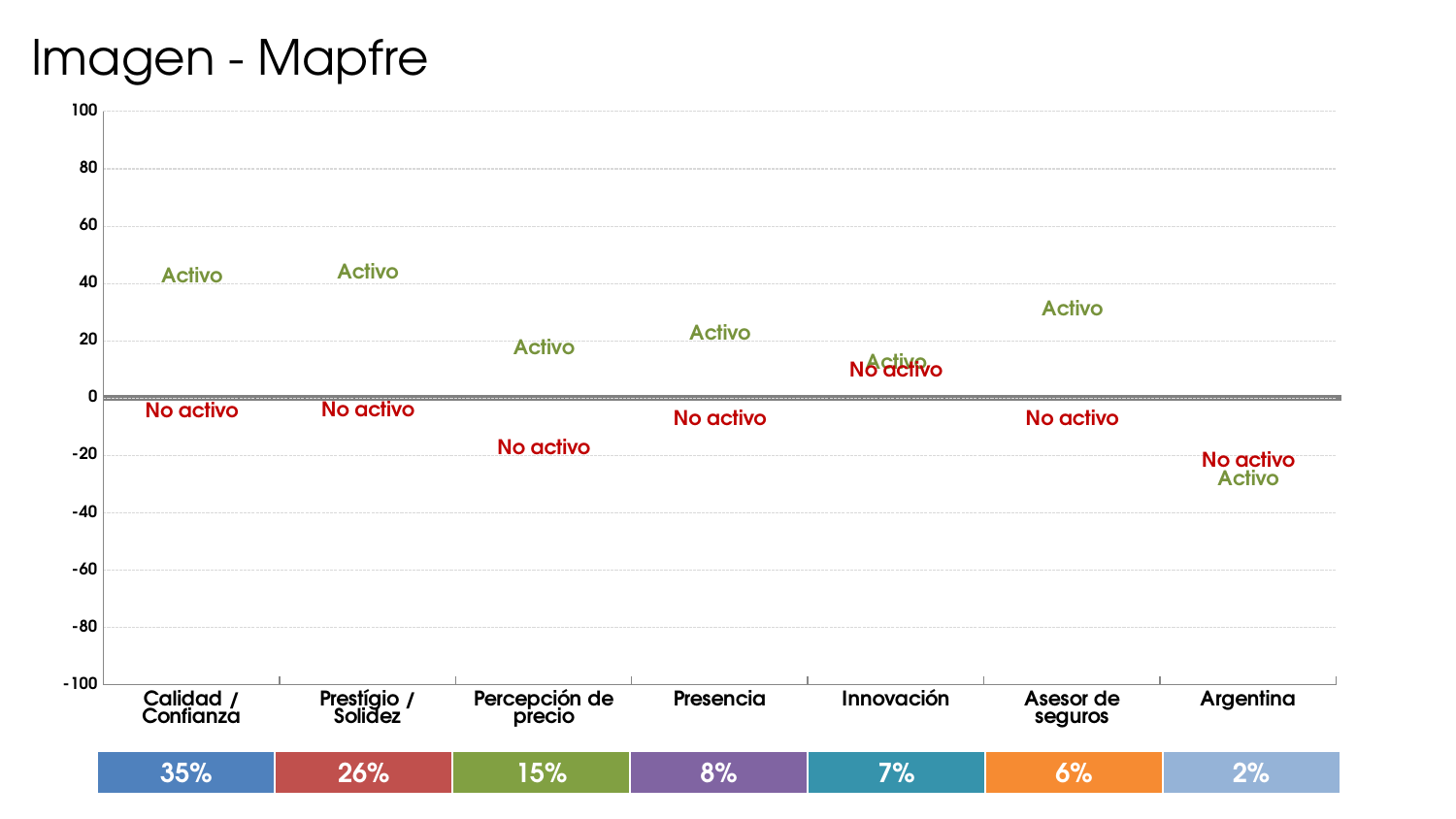

# Imagen - Mapfre

### Chart

| Category | Activo | No activo |
|---|---|---|
| Calidad / Confianza | 42.15450086228812 | -4.868232691986906 |
| Prestígio / Solidez | 43.75887066899307 | -4.431218466807156 |
| Percepción de precio | 17.26631021178168 | -17.708678563338715 |
| Presencia | 22.309755839108433 | -7.349279992714182 |
| Innovación | 12.375690835069452 | 9.31471927416276 |
| Asesor de seguros | 30.902118221954616 | -7.333347264670431 |
| Argentina | -28.24214450349005 | -22.018162735686968 |
| 35% | 26% | 15% | 8% | 7% | 6% | 2% |
| --- | --- | --- | --- | --- | --- | --- |